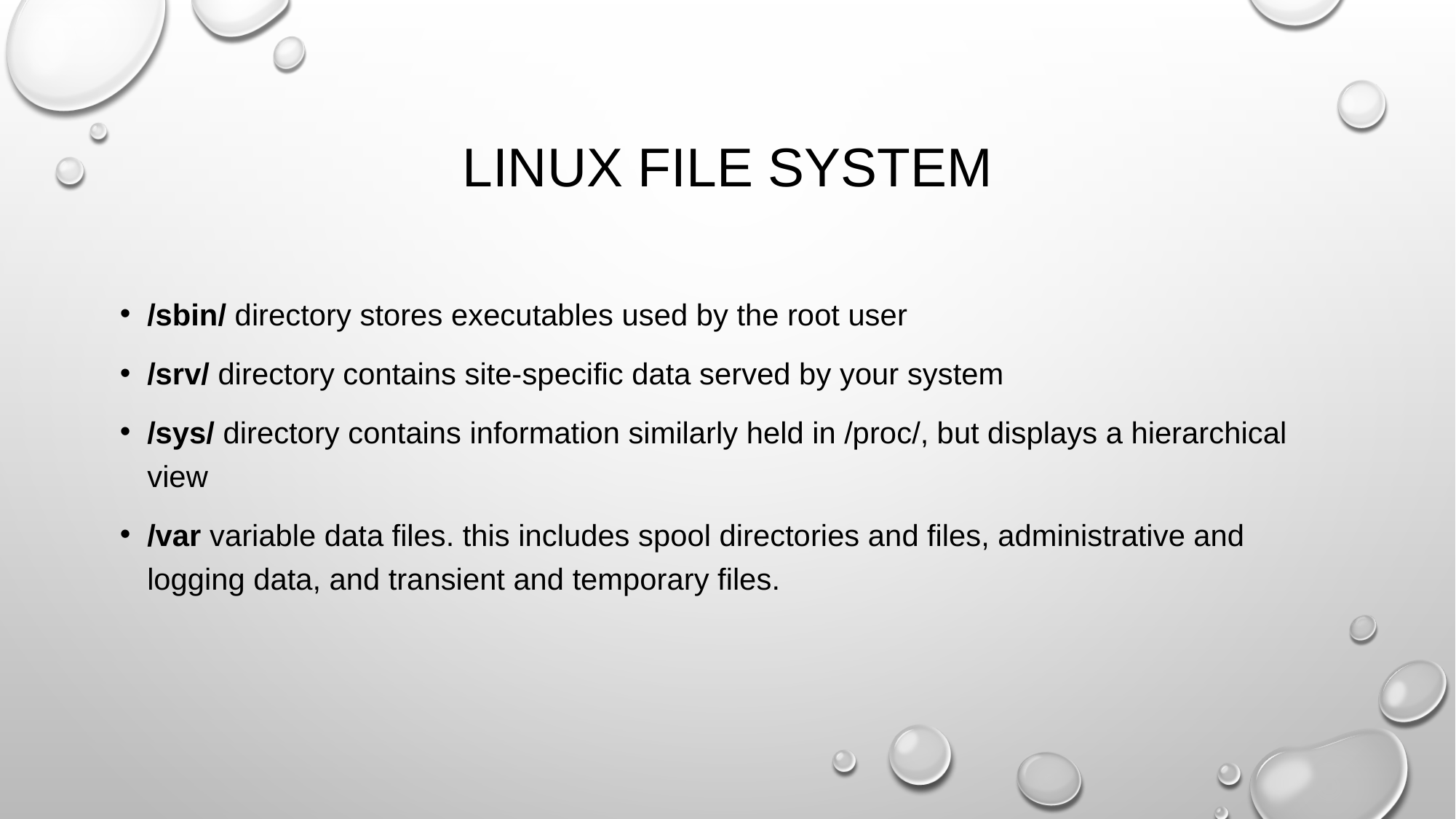

# linux file system
/sbin/ directory stores executables used by the root user
/srv/ directory contains site-specific data served by your system
/sys/ directory contains information similarly held in /proc/, but displays a hierarchical view
/var variable data files. this includes spool directories and files, administrative and logging data, and transient and temporary files.